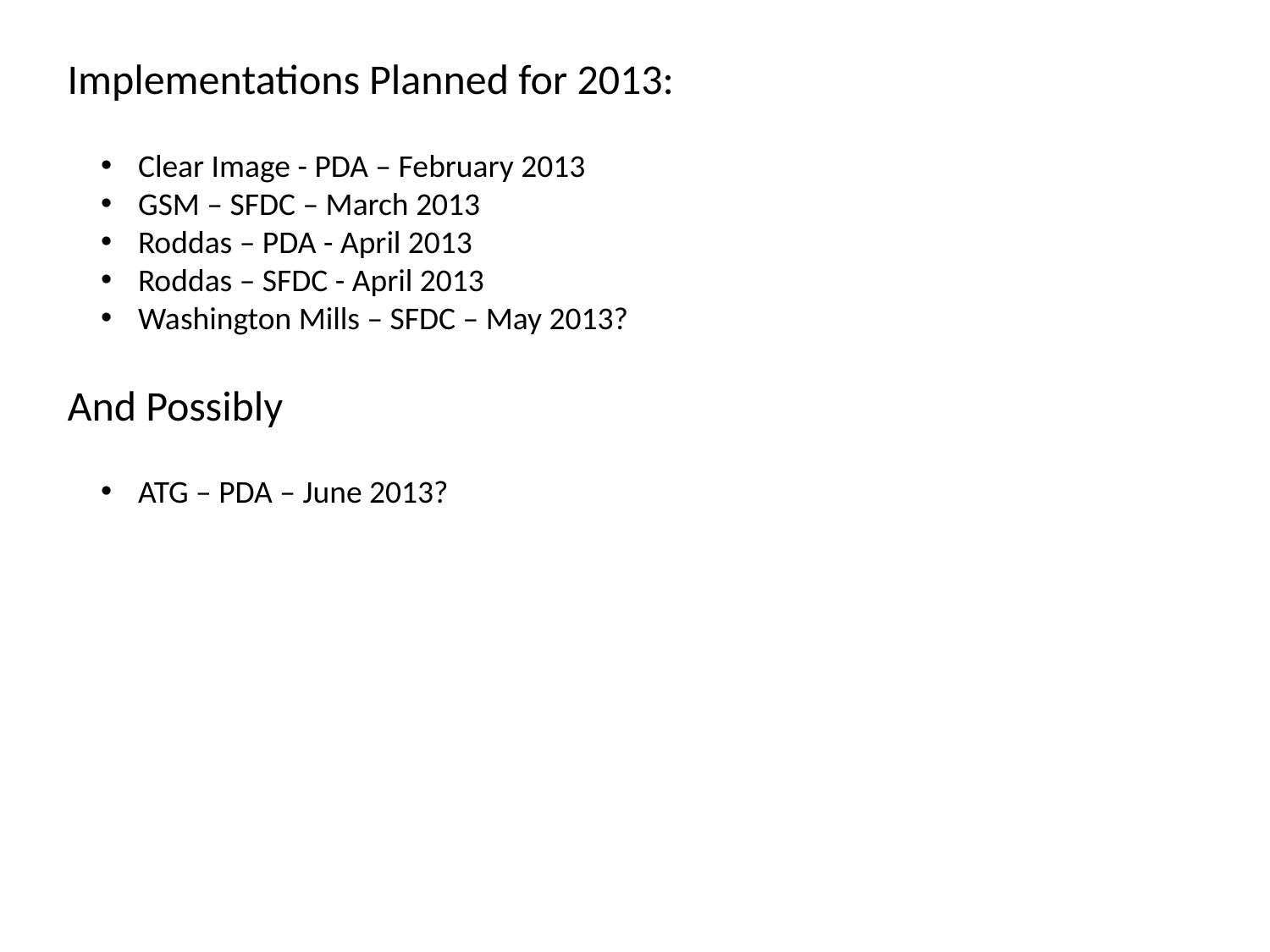

Implementations Planned for 2013:

 Clear Image - PDA – February 2013
 GSM – SFDC – March 2013
 Roddas – PDA - April 2013
 Roddas – SFDC - April 2013
 Washington Mills – SFDC – May 2013?

And Possibly

 ATG – PDA – June 2013?